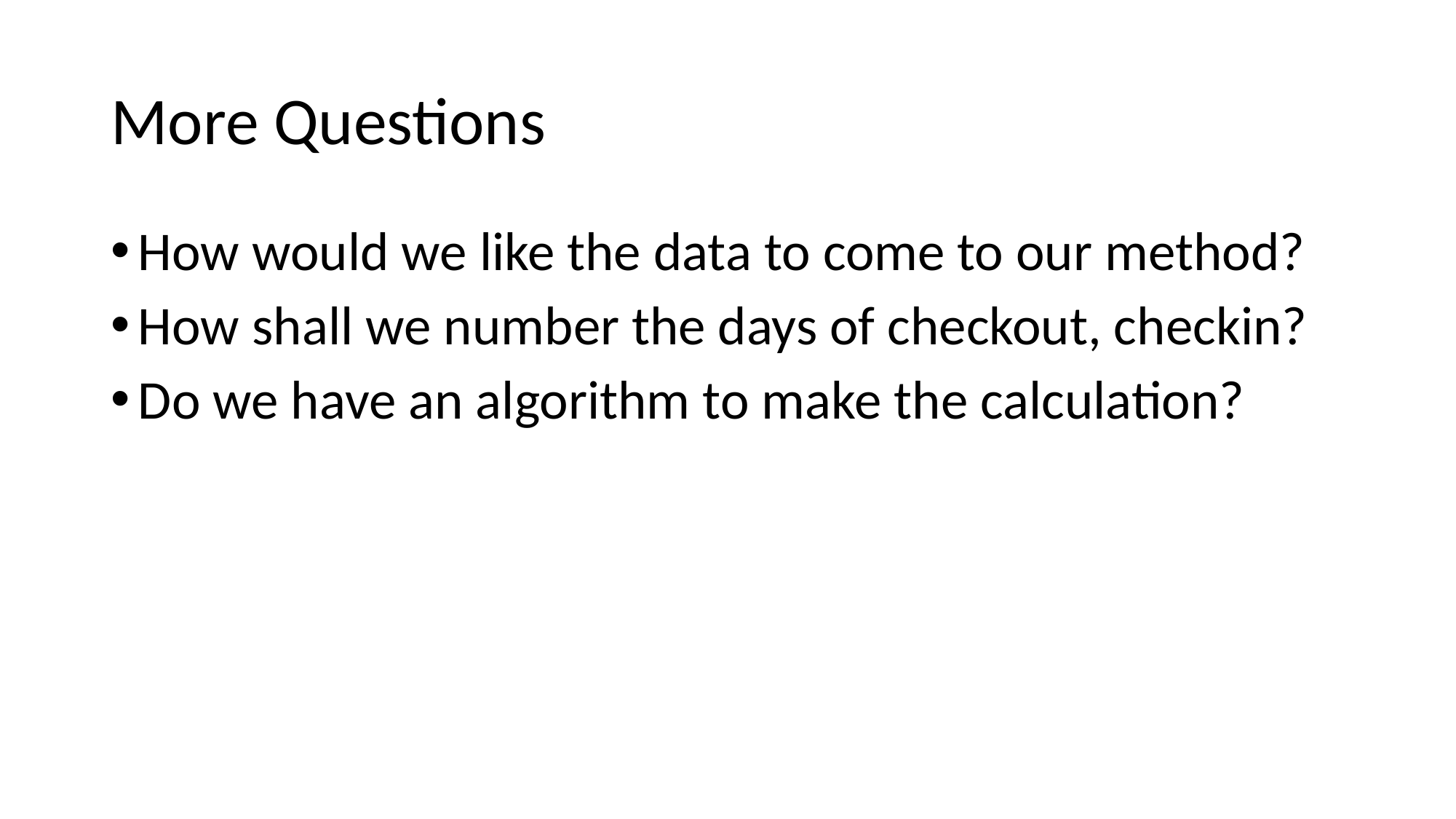

# More Questions
How would we like the data to come to our method?
How shall we number the days of checkout, checkin?
Do we have an algorithm to make the calculation?